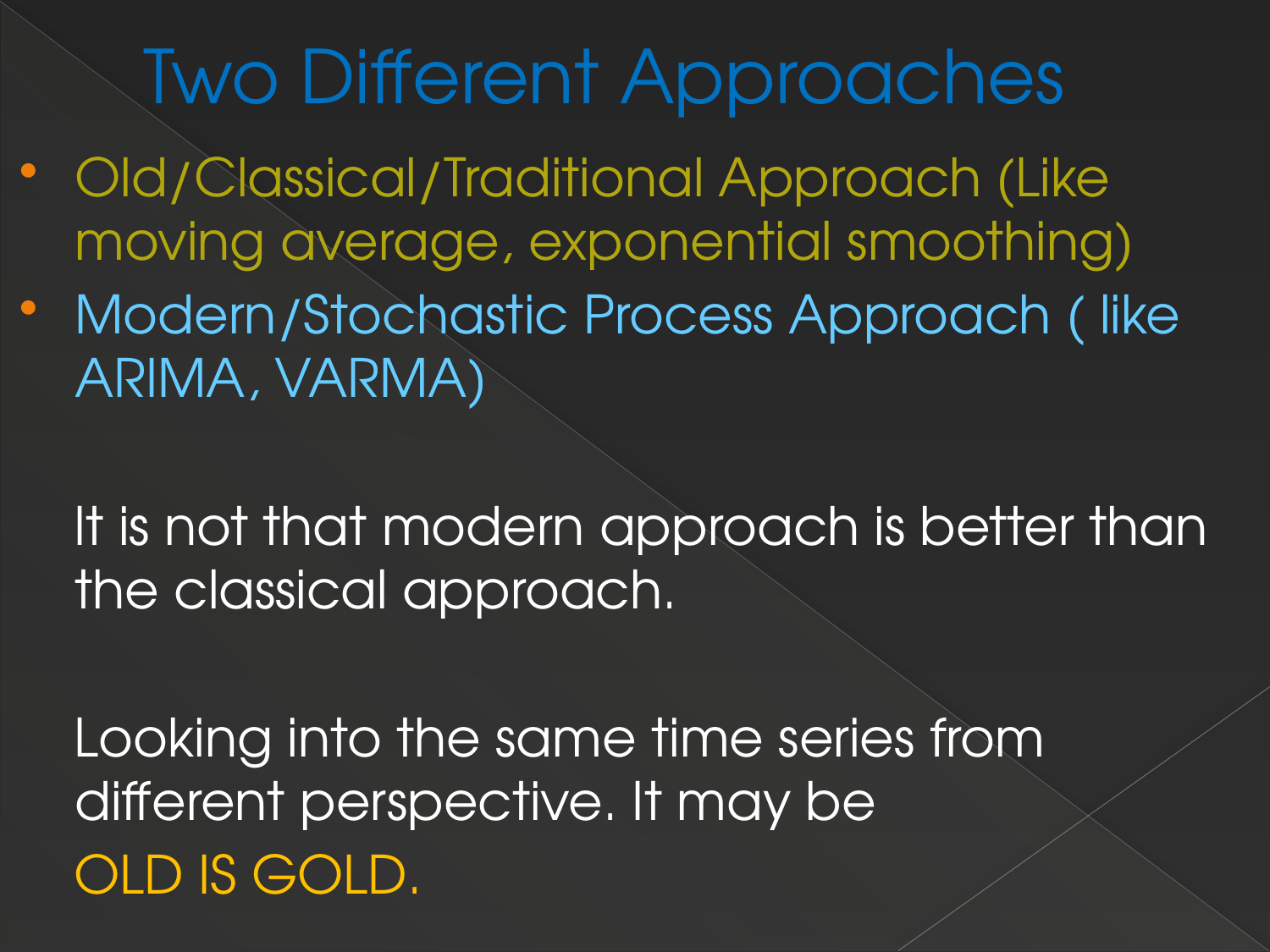

# Two Different Approaches
Old/Classical/Traditional Approach (Like moving average, exponential smoothing)
Modern/Stochastic Process Approach ( like ARIMA, VARMA)

It is not that modern approach is better than the classical approach.

Looking into the same time series from different perspective. It may be
OLD IS GOLD.